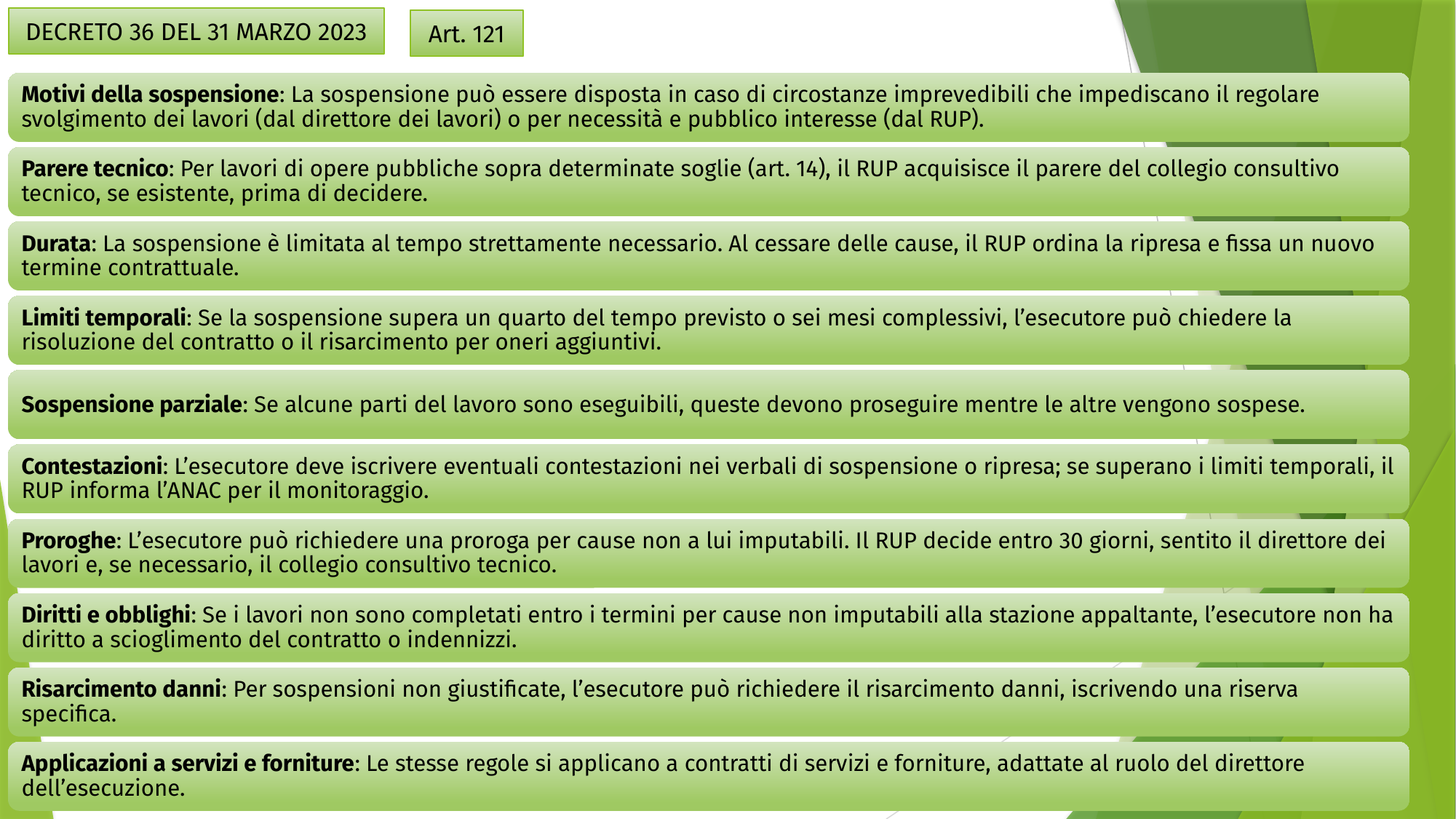

DECRETO 36 DEL 31 MARZO 2023
Art. 121
Motivi della sospensione: La sospensione può essere disposta in caso di circostanze imprevedibili che impediscano il regolare svolgimento dei lavori (dal direttore dei lavori) o per necessità e pubblico interesse (dal RUP).
Parere tecnico: Per lavori di opere pubbliche sopra determinate soglie (art. 14), il RUP acquisisce il parere del collegio consultivo tecnico, se esistente, prima di decidere.
Durata: La sospensione è limitata al tempo strettamente necessario. Al cessare delle cause, il RUP ordina la ripresa e fissa un nuovo termine contrattuale.
Limiti temporali: Se la sospensione supera un quarto del tempo previsto o sei mesi complessivi, l’esecutore può chiedere la risoluzione del contratto o il risarcimento per oneri aggiuntivi.
Sospensione parziale: Se alcune parti del lavoro sono eseguibili, queste devono proseguire mentre le altre vengono sospese.
Contestazioni: L’esecutore deve iscrivere eventuali contestazioni nei verbali di sospensione o ripresa; se superano i limiti temporali, il RUP informa l’ANAC per il monitoraggio.
Proroghe: L’esecutore può richiedere una proroga per cause non a lui imputabili. Il RUP decide entro 30 giorni, sentito il direttore dei lavori e, se necessario, il collegio consultivo tecnico.
Diritti e obblighi: Se i lavori non sono completati entro i termini per cause non imputabili alla stazione appaltante, l’esecutore non ha diritto a scioglimento del contratto o indennizzi.
Risarcimento danni: Per sospensioni non giustificate, l’esecutore può richiedere il risarcimento danni, iscrivendo una riserva specifica.
Applicazioni a servizi e forniture: Le stesse regole si applicano a contratti di servizi e forniture, adattate al ruolo del direttore dell’esecuzione.